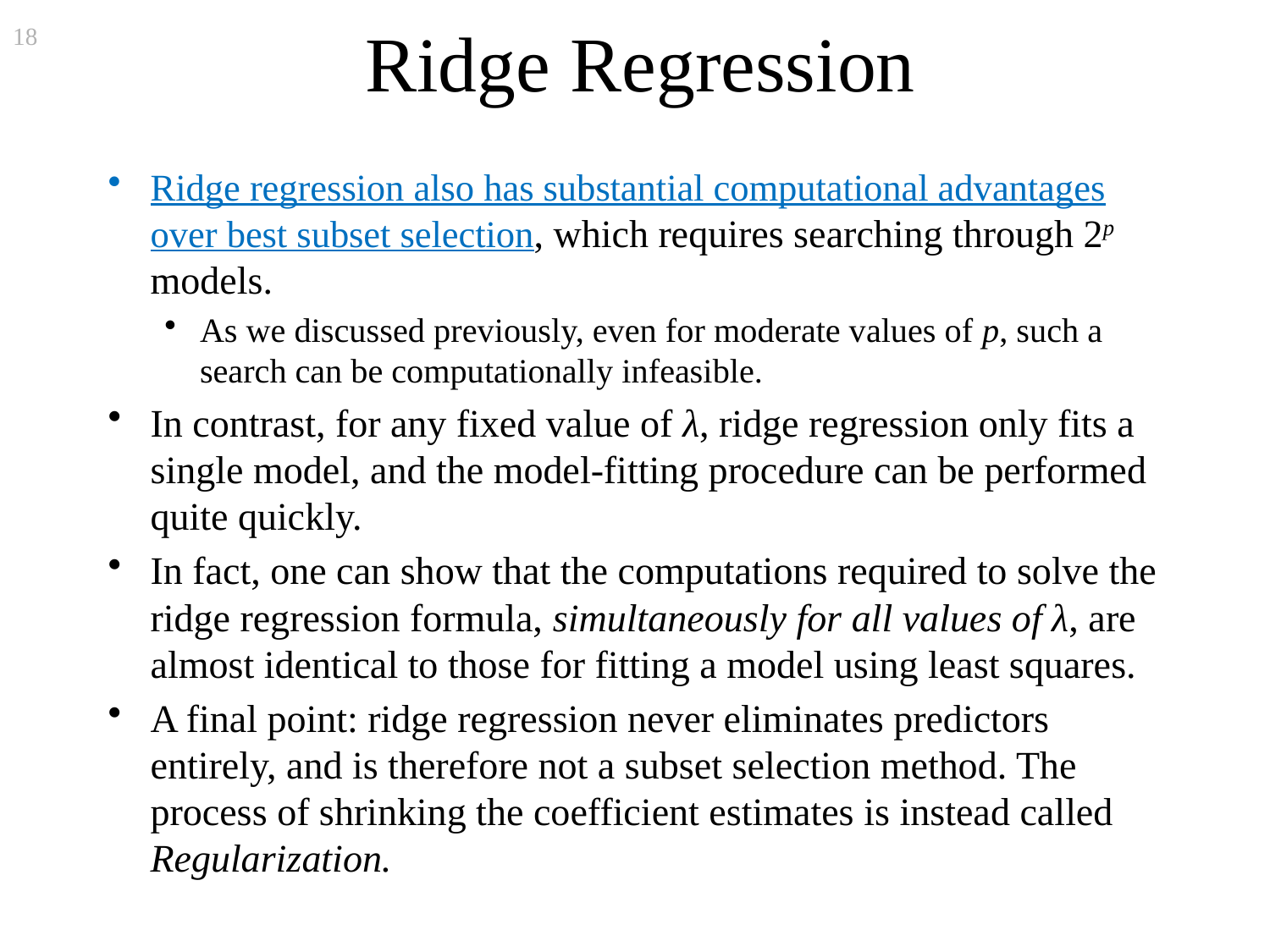

# Ridge Regression
18
Ridge regression also has substantial computational advantages over best subset selection, which requires searching through 2p models.
As we discussed previously, even for moderate values of p, such a search can be computationally infeasible.
In contrast, for any fixed value of λ, ridge regression only fits a single model, and the model-fitting procedure can be performed quite quickly.
In fact, one can show that the computations required to solve the ridge regression formula, simultaneously for all values of λ, are almost identical to those for fitting a model using least squares.
A final point: ridge regression never eliminates predictors entirely, and is therefore not a subset selection method. The process of shrinking the coefficient estimates is instead called Regularization.